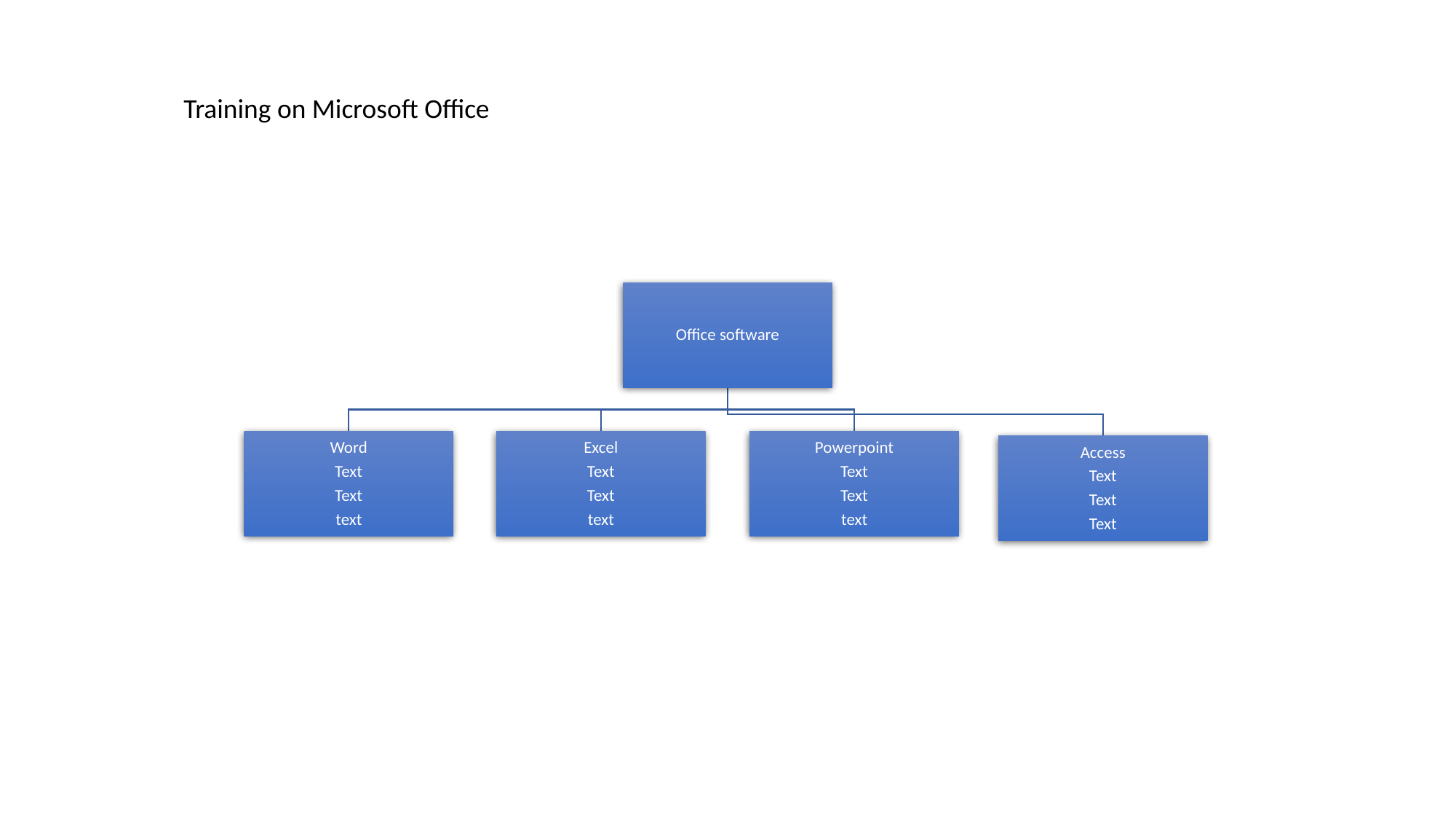

Training on Microsoft Office
Office software
Word
Text
Text
text
Excel
Text
Text
text
Powerpoint
Text
Text
text
Access
Text
Text
Text